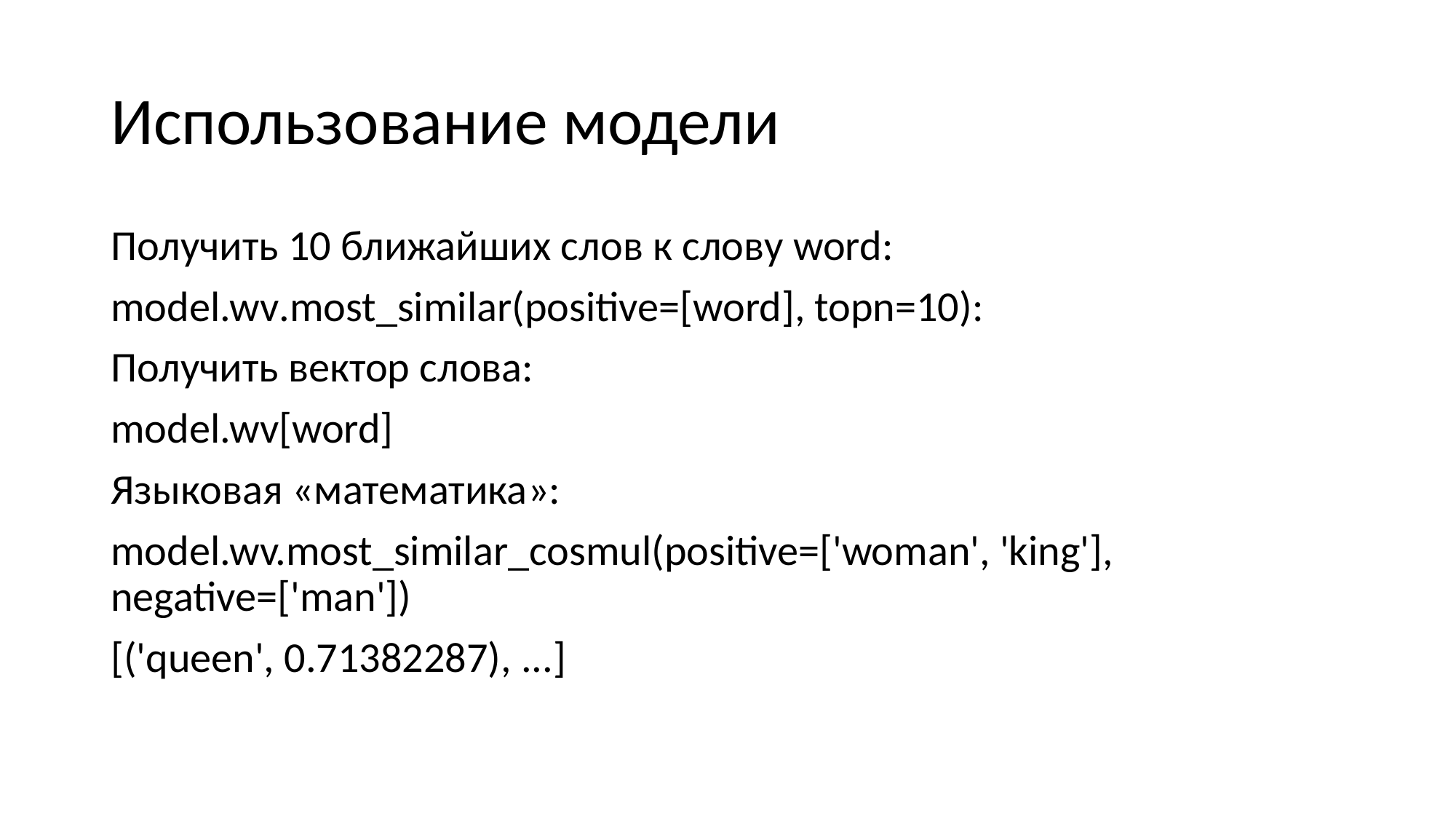

# Использование модели
Получить 10 ближайших слов к слову word:
model.wv.most_similar(positive=[word], topn=10):
Получить вектор слова:
model.wv[word]
Языковая «математика»:
model.wv.most_similar_cosmul(positive=['woman', 'king'], negative=['man'])
[('queen', 0.71382287), ...]